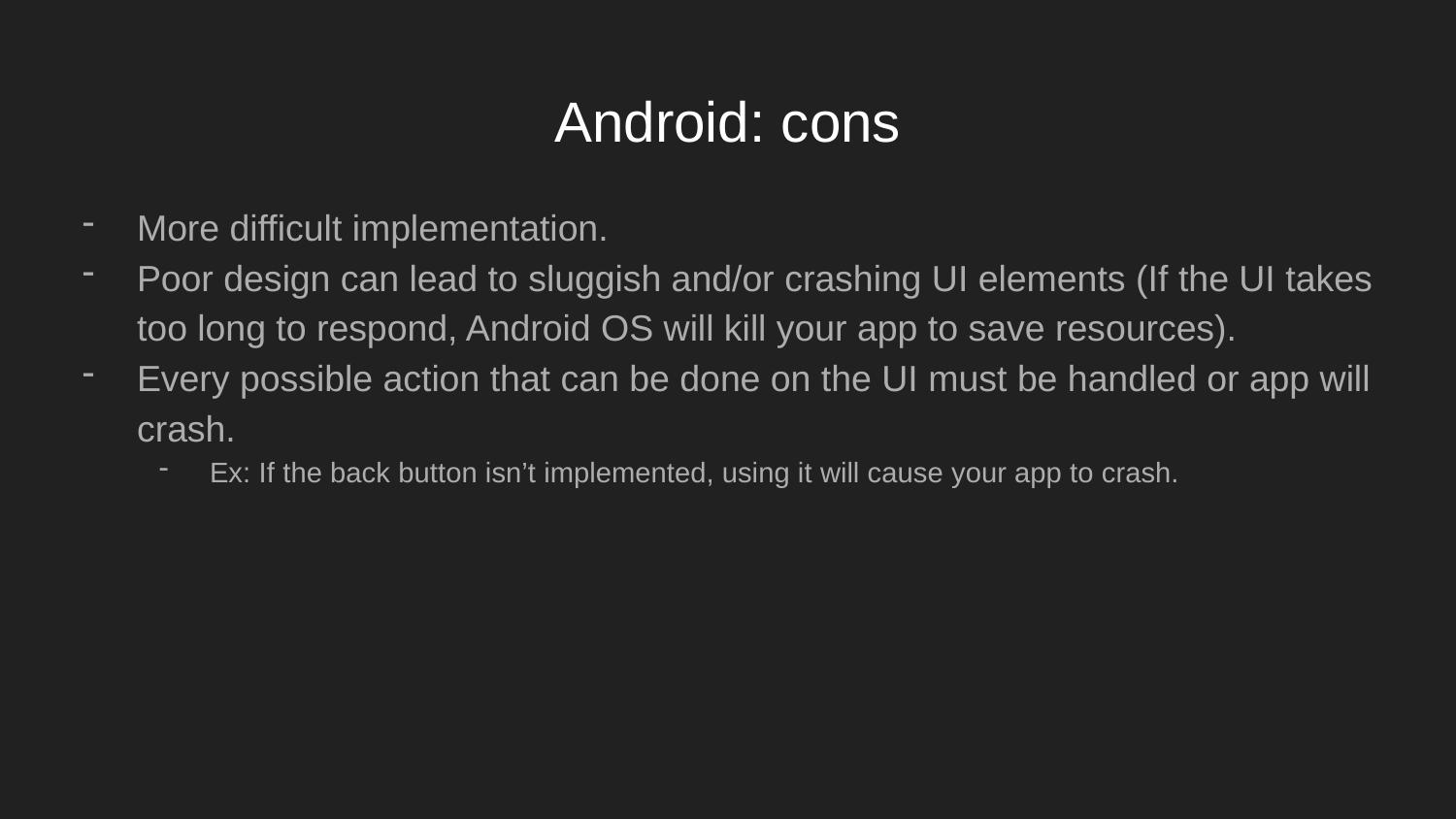

# Android: cons
More difficult implementation.
Poor design can lead to sluggish and/or crashing UI elements (If the UI takes too long to respond, Android OS will kill your app to save resources).
Every possible action that can be done on the UI must be handled or app will crash.
Ex: If the back button isn’t implemented, using it will cause your app to crash.